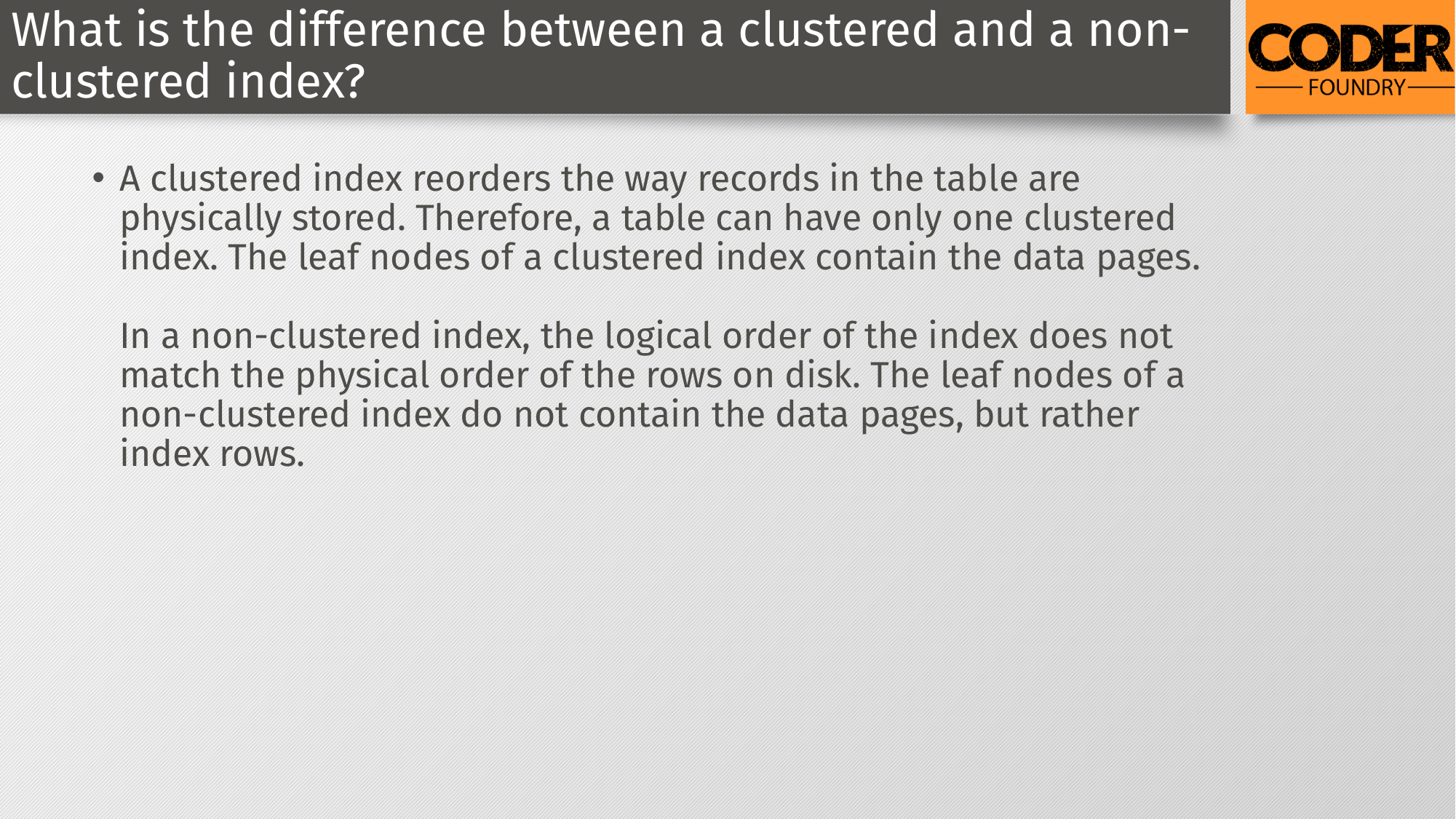

# What is the difference between a clustered and a non-clustered index?
A clustered index reorders the way records in the table are physically stored. Therefore, a table can have only one clustered index. The leaf nodes of a clustered index contain the data pages.
In a non-clustered index, the logical order of the index does not match the physical order of the rows on disk. The leaf nodes of a non-clustered index do not contain the data pages, but rather index rows.